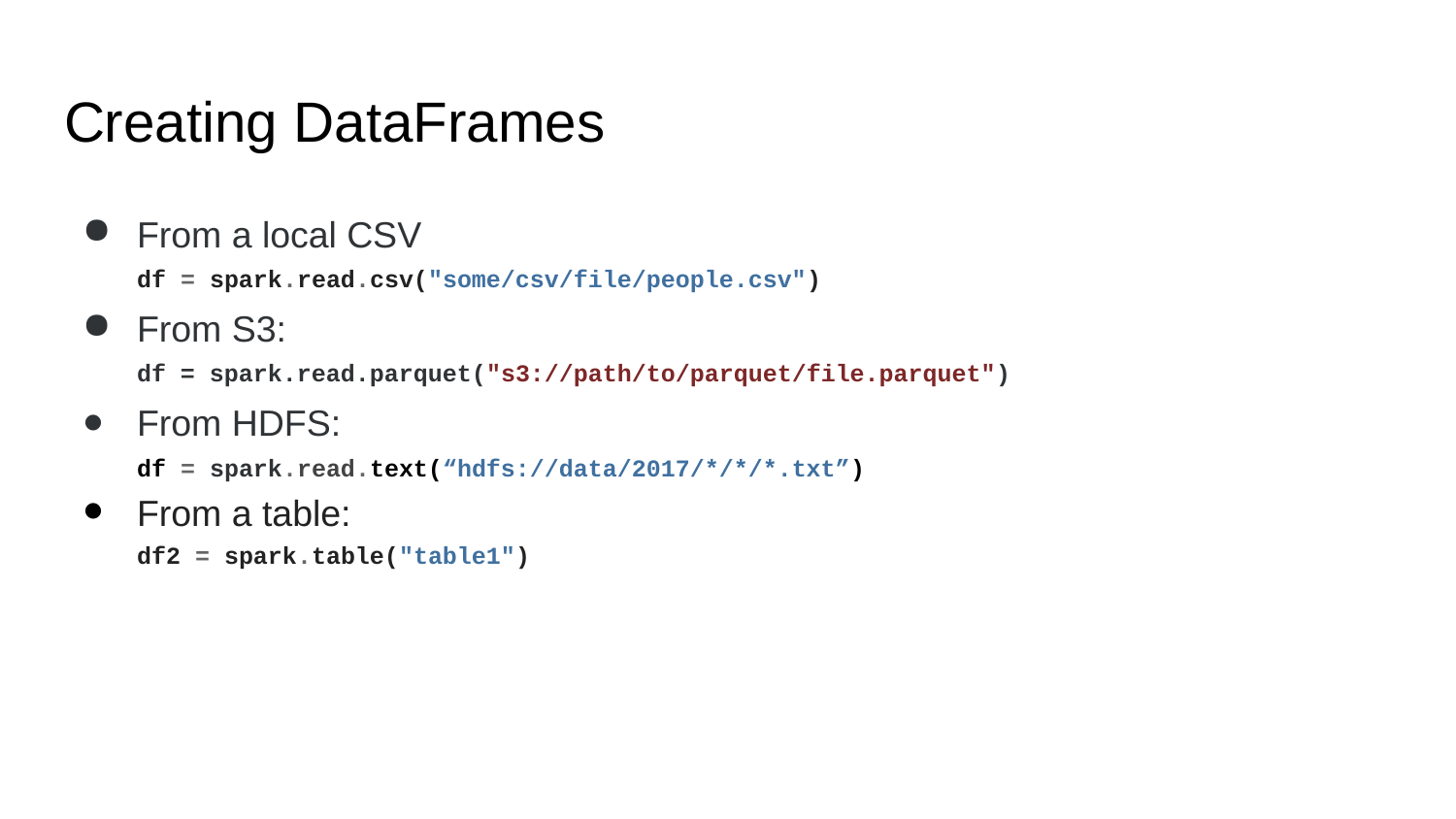

# Creating DataFrames
From a local CSV
df = spark.read.csv("some/csv/file/people.csv")
From S3:
df = spark.read.parquet("s3://path/to/parquet/file.parquet")
From HDFS:
df = spark.read.text(“hdfs://data/2017/*/*/*.txt”)
From a table:
df2 = spark.table("table1")